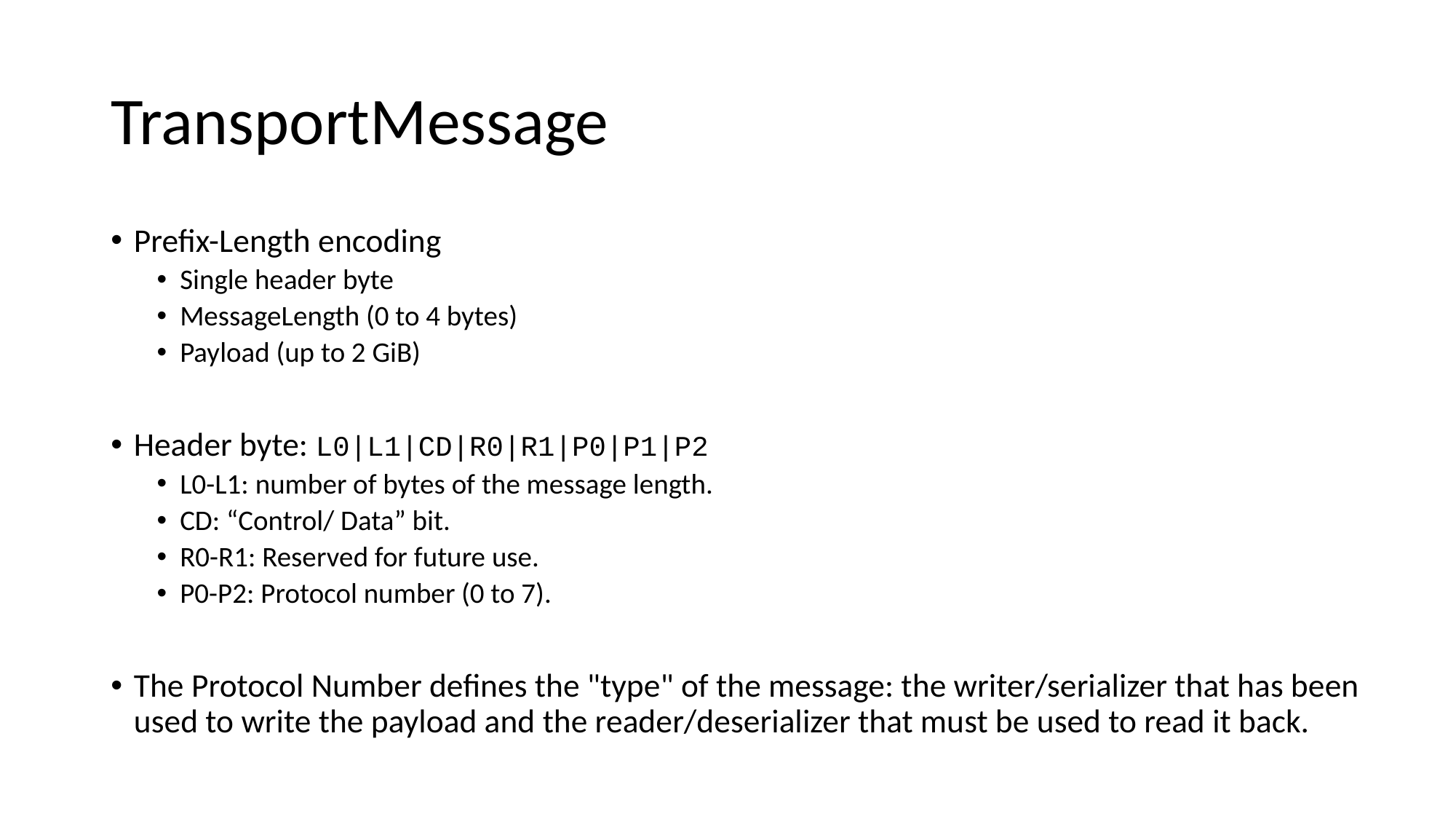

# TransportMessage
Prefix-Length encoding
Single header byte
MessageLength (0 to 4 bytes)
Payload (up to 2 GiB)

Header byte: L0|L1|CD|R0|R1|P0|P1|P2
L0-L1: number of bytes of the message length.
CD: “Control/ Data” bit.
R0-R1: Reserved for future use.
P0-P2: Protocol number (0 to 7).

The Protocol Number defines the "type" of the message: the writer/serializer that has been used to write the payload and the reader/deserializer that must be used to read it back.